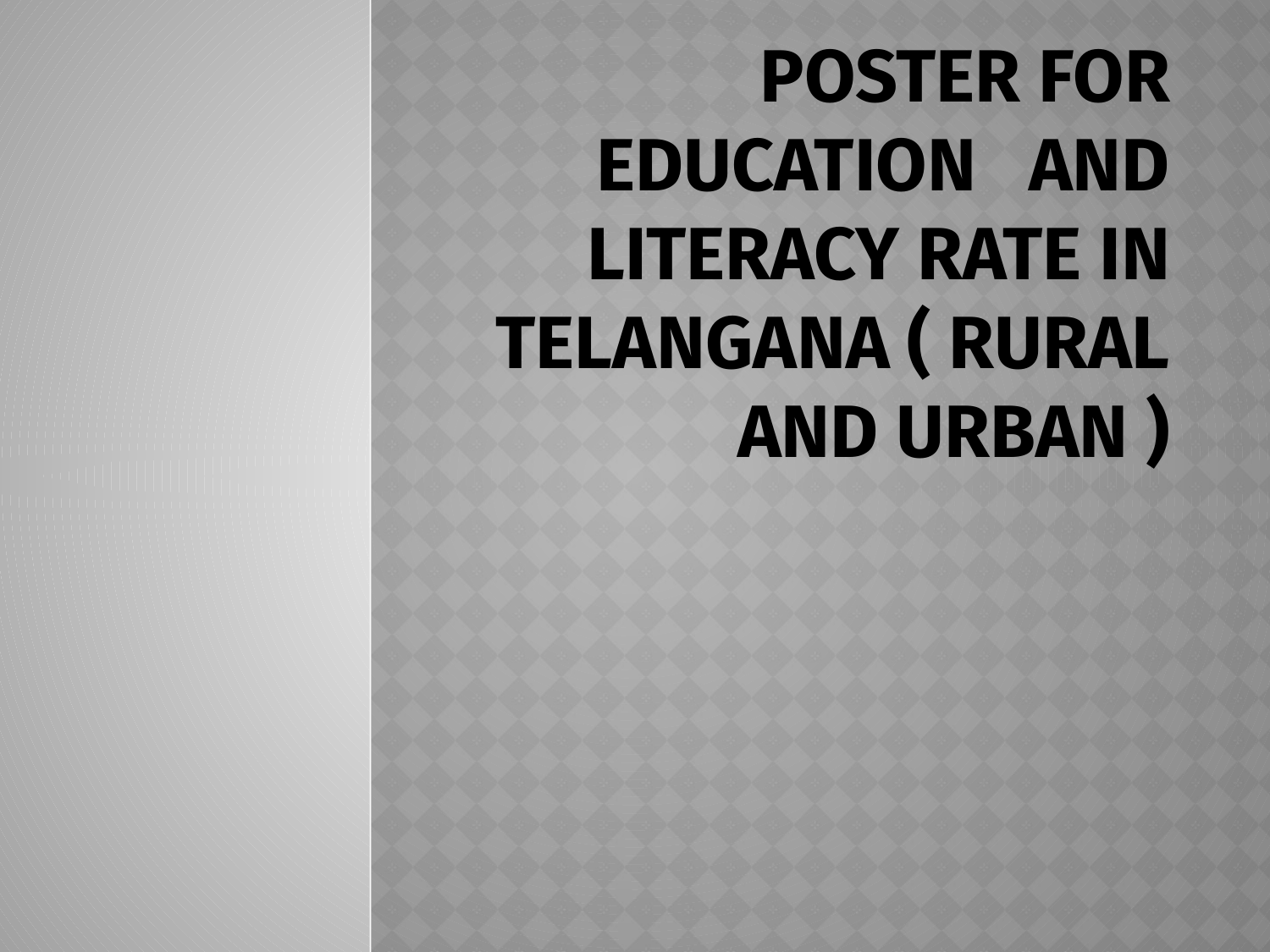

# Poster for Education   AND LITERACY RATE IN TELANGANA ( RURAL AND URBAN )